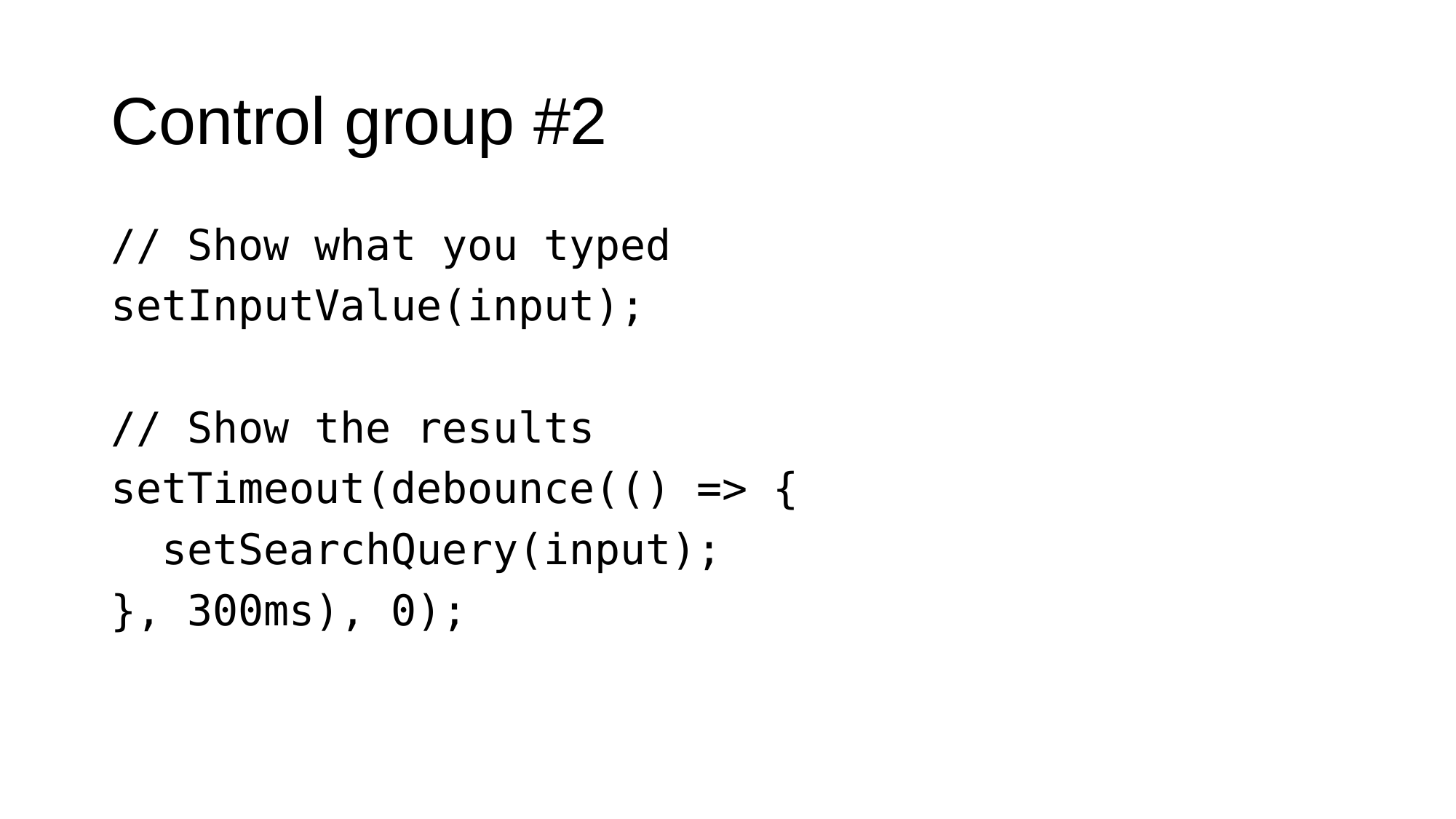

# Control group #2
// Show what you typed
setInputValue(input);

// Show the results
setTimeout(debounce(() => {
  setSearchQuery(input);
}, 300ms), 0);